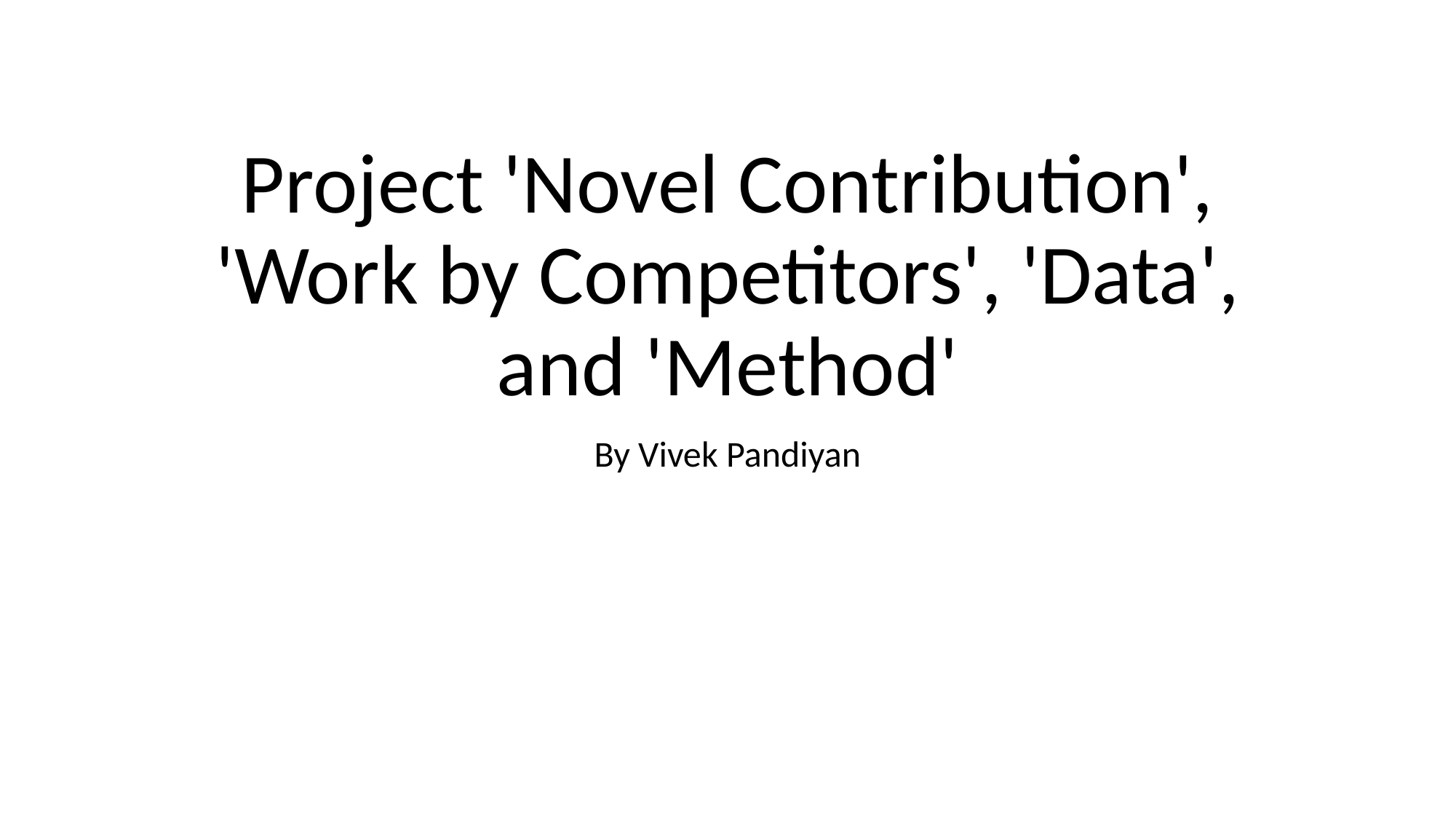

# Project 'Novel Contribution', 'Work by Competitors', 'Data', and 'Method'
By Vivek Pandiyan